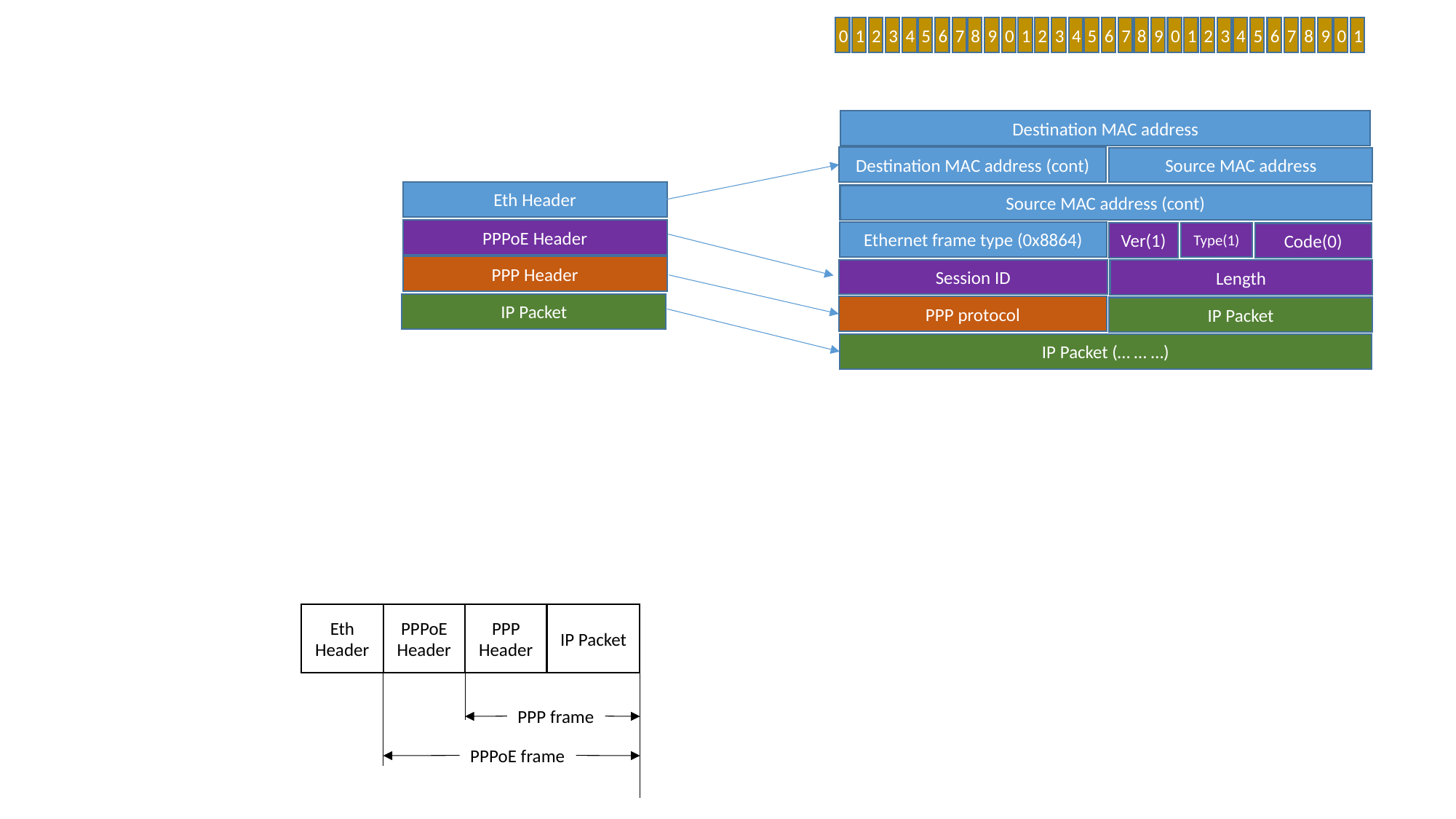

0
1
2
3
4
5
6
7
8
9
0
1
2
3
4
5
6
7
8
9
0
1
2
3
4
5
6
7
8
9
0
1
Destination MAC address
Destination MAC address (cont)
Source MAC address
Eth Header
Source MAC address (cont)
PPPoE Header
Ethernet frame type (0x8864)
Type(1)
Ver(1)
Code(0)
PPP Header
Session ID
Length
IP Packet
PPP protocol
IP Packet
IP Packet (… … …)
Eth Header
PPPoE Header
PPP Header
IP Packet
PPP frame
PPPoE frame